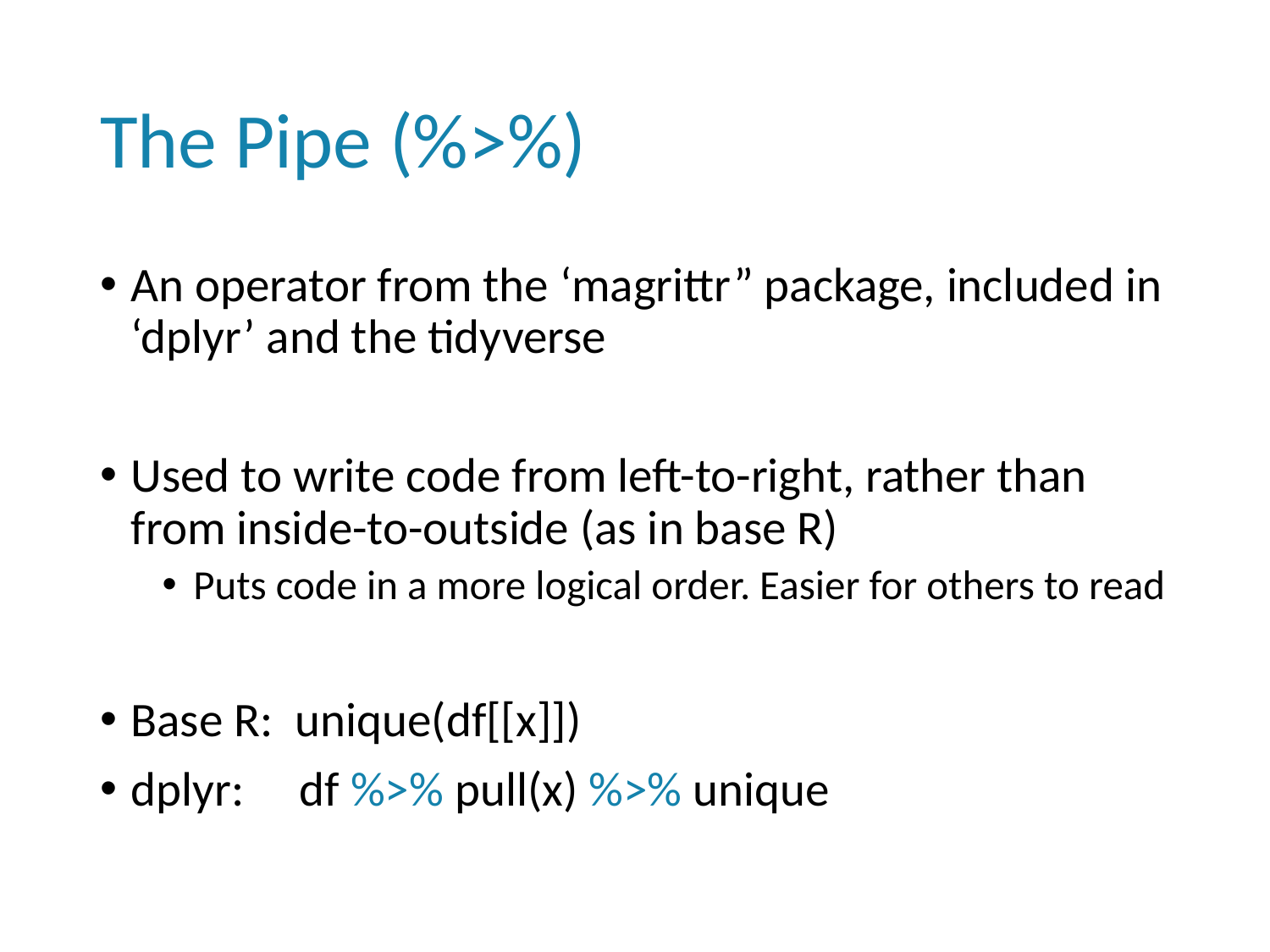

# The Pipe (%>%)
An operator from the ‘magrittr” package, included in ‘dplyr’ and the tidyverse

Used to write code from left-to-right, rather than from inside-to-outside (as in base R)
Puts code in a more logical order. Easier for others to read

Base R:  unique(df[[x]])
dplyr:     df %>% pull(x) %>% unique